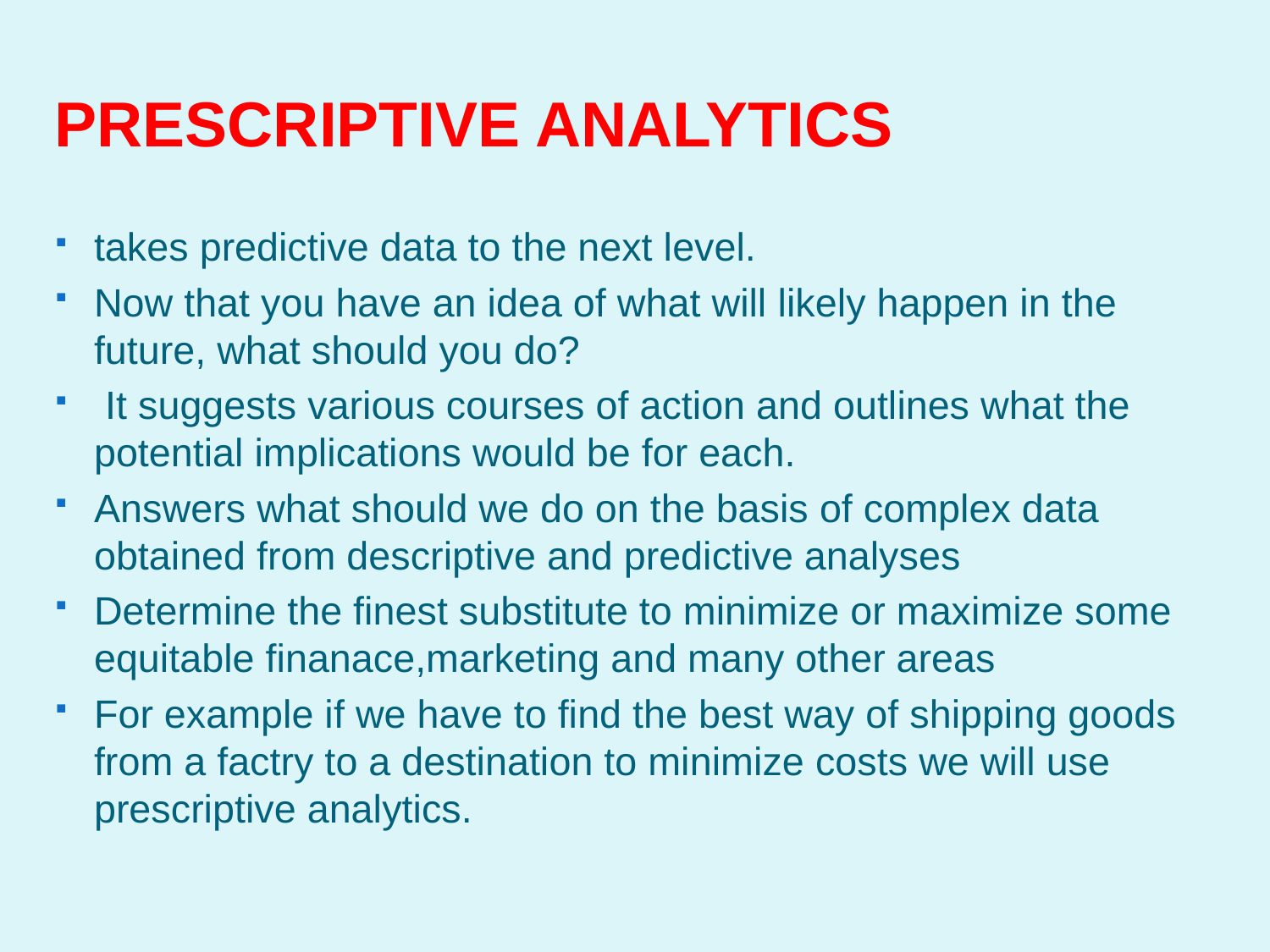

# Prescriptive analytics
takes predictive data to the next level.
Now that you have an idea of what will likely happen in the future, what should you do?
 It suggests various courses of action and outlines what the potential implications would be for each.
Answers what should we do on the basis of complex data obtained from descriptive and predictive analyses
Determine the finest substitute to minimize or maximize some equitable finanace,marketing and many other areas
For example if we have to find the best way of shipping goods from a factry to a destination to minimize costs we will use prescriptive analytics.